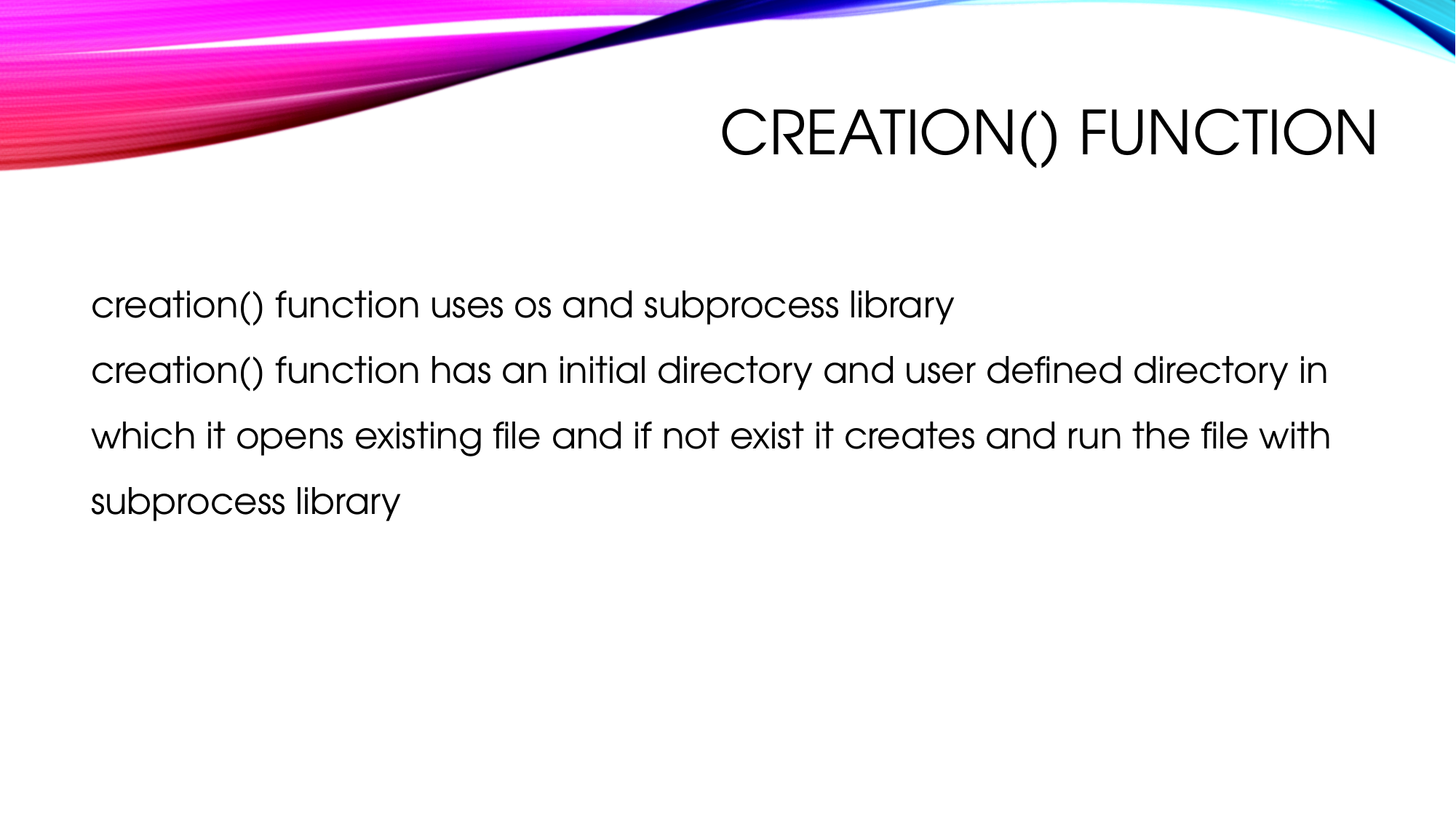

# Creation() function
creation() function uses os and subprocess library
creation() function has an initial directory and user defined directory in which it opens existing file and if not exist it creates and run the file with subprocess library